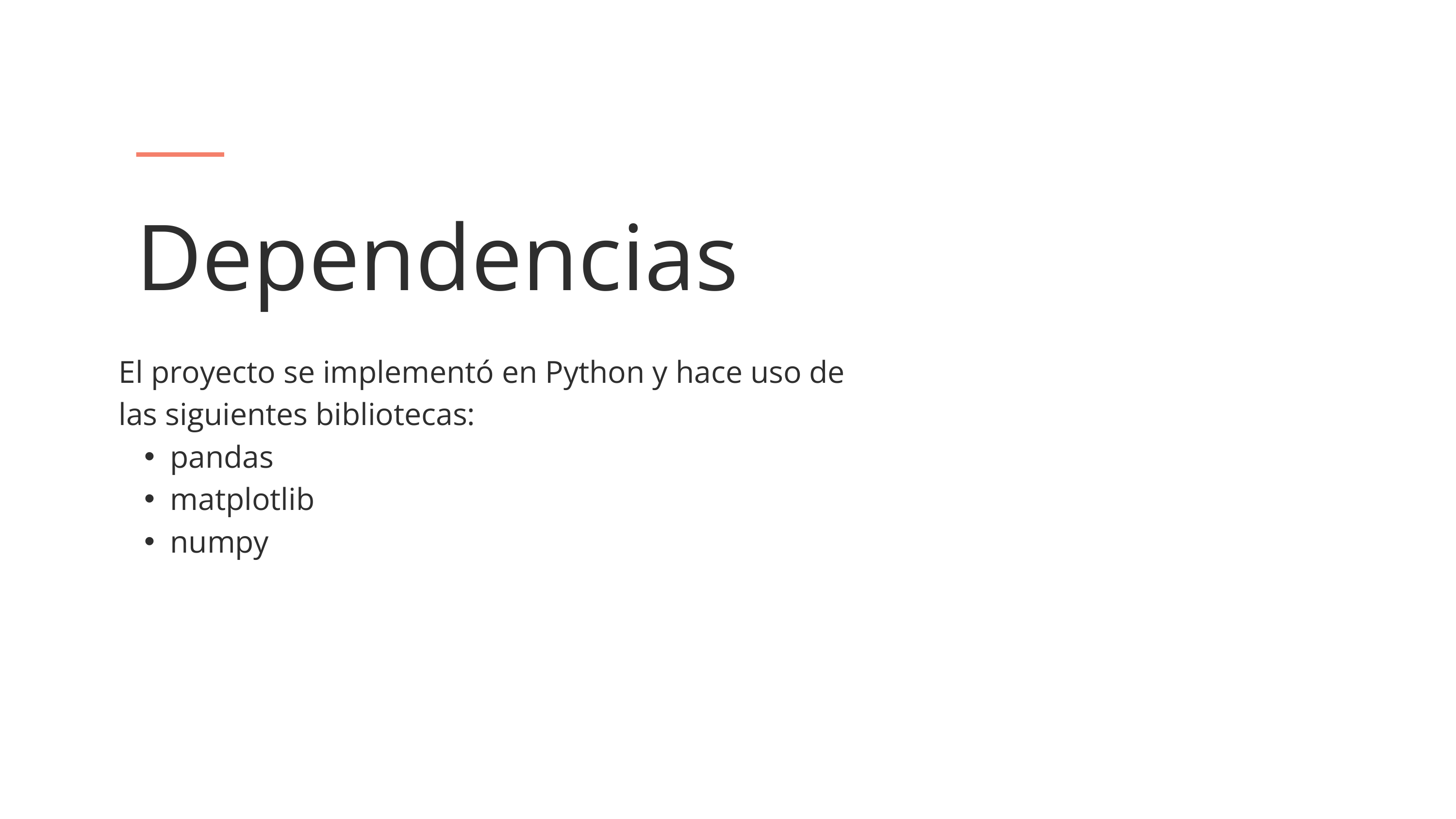

Dependencias
El proyecto se implementó en Python y hace uso de las siguientes bibliotecas:
pandas
matplotlib
numpy